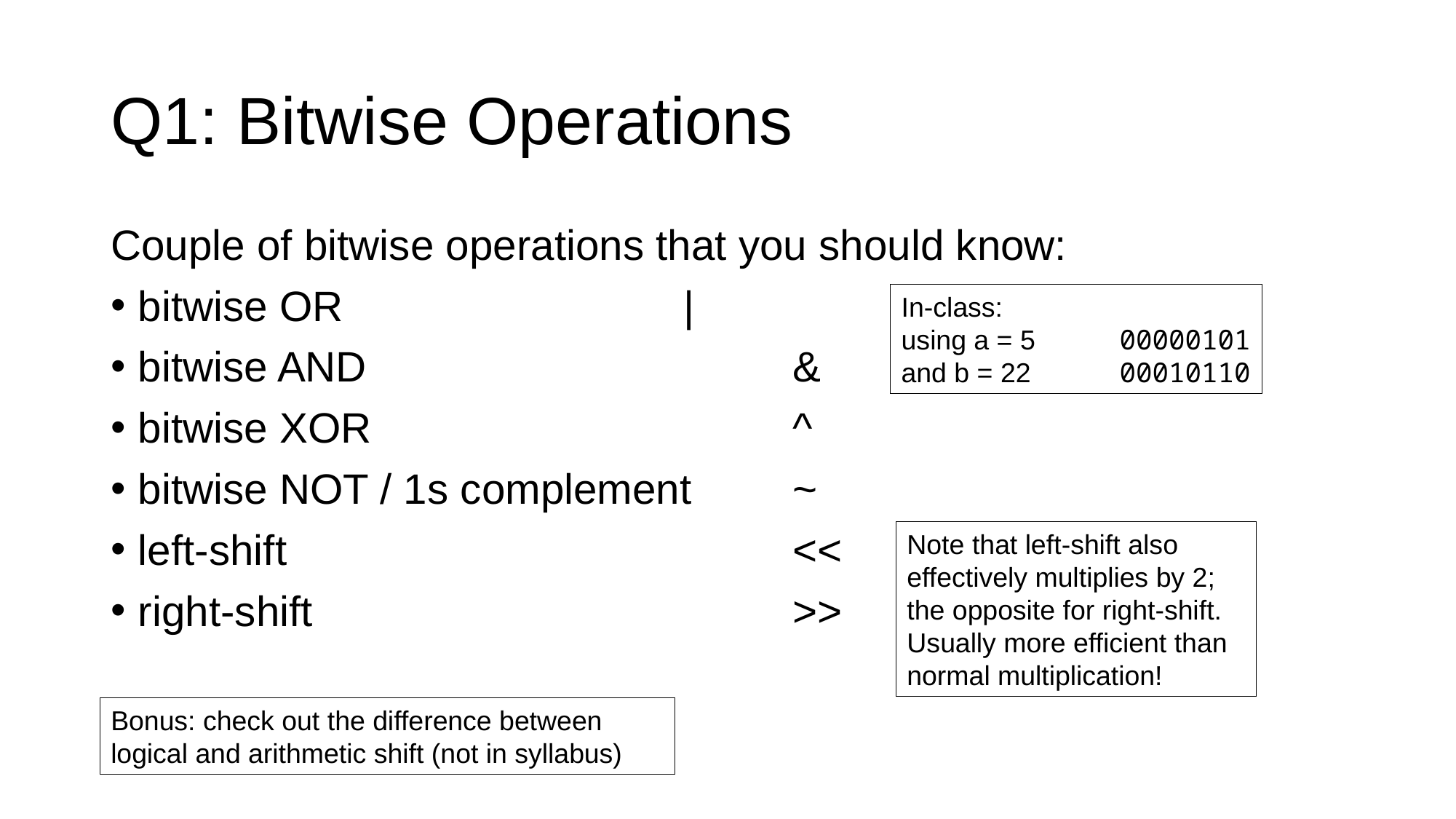

# Q1: Bitwise Operations
Couple of bitwise operations that you should know:
bitwise OR 				|
bitwise AND				&
bitwise XOR				^
bitwise NOT / 1s complement	~
left-shift					<<
right-shift					>>
In-class:
using a = 5	00000101
and b = 22 	00010110
Note that left-shift also effectively multiplies by 2;
the opposite for right-shift.
Usually more efficient than normal multiplication!
Bonus: check out the difference between logical and arithmetic shift (not in syllabus)